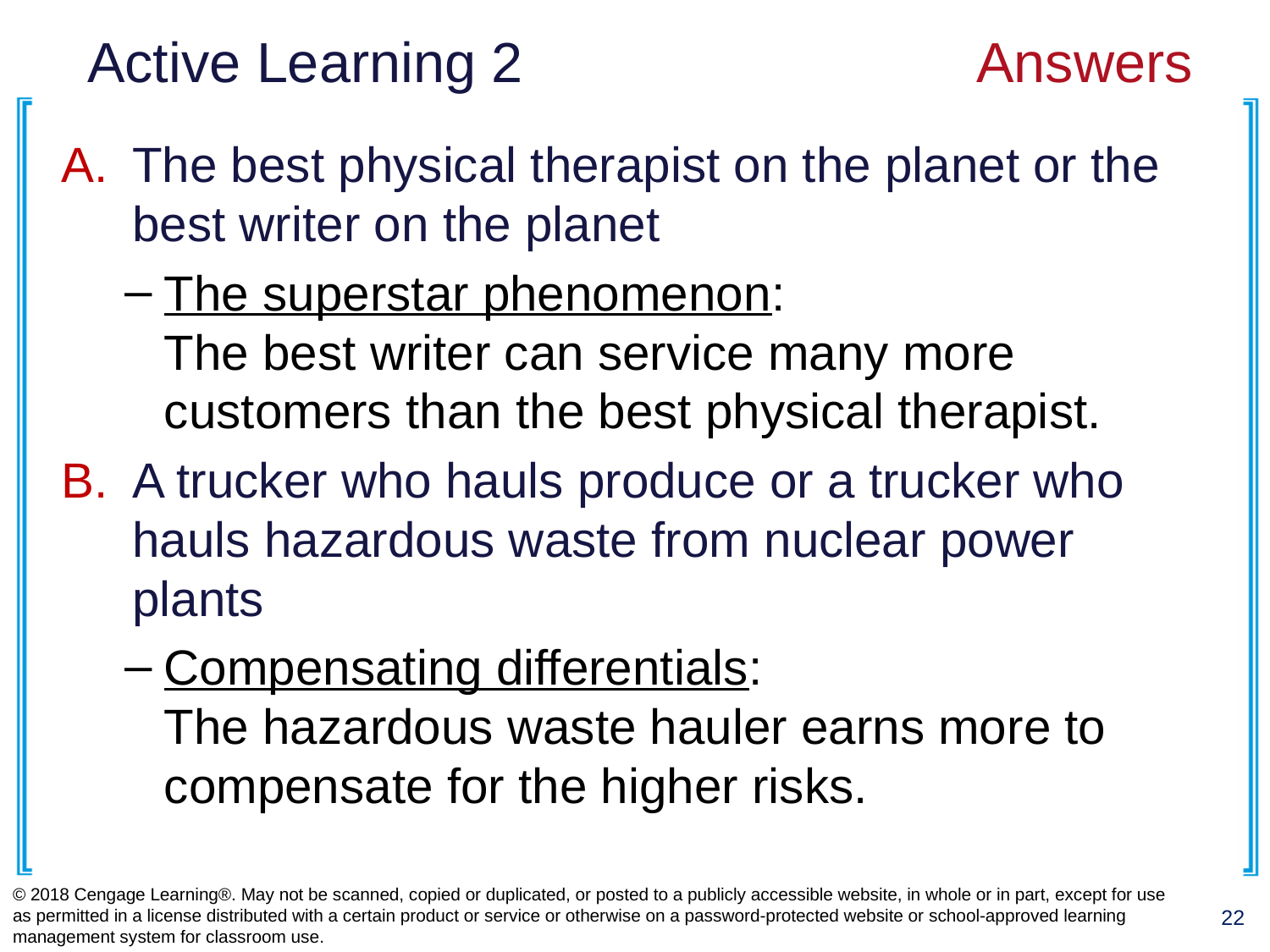

# Active Learning 2				Answers
The best physical therapist on the planet or the best writer on the planet
The superstar phenomenon:
The best writer can service many more customers than the best physical therapist.
A trucker who hauls produce or a trucker who hauls hazardous waste from nuclear power plants
Compensating differentials:
The hazardous waste hauler earns more to compensate for the higher risks.
© 2018 Cengage Learning®. May not be scanned, copied or duplicated, or posted to a publicly accessible website, in whole or in part, except for use as permitted in a license distributed with a certain product or service or otherwise on a password-protected website or school-approved learning management system for classroom use.
22